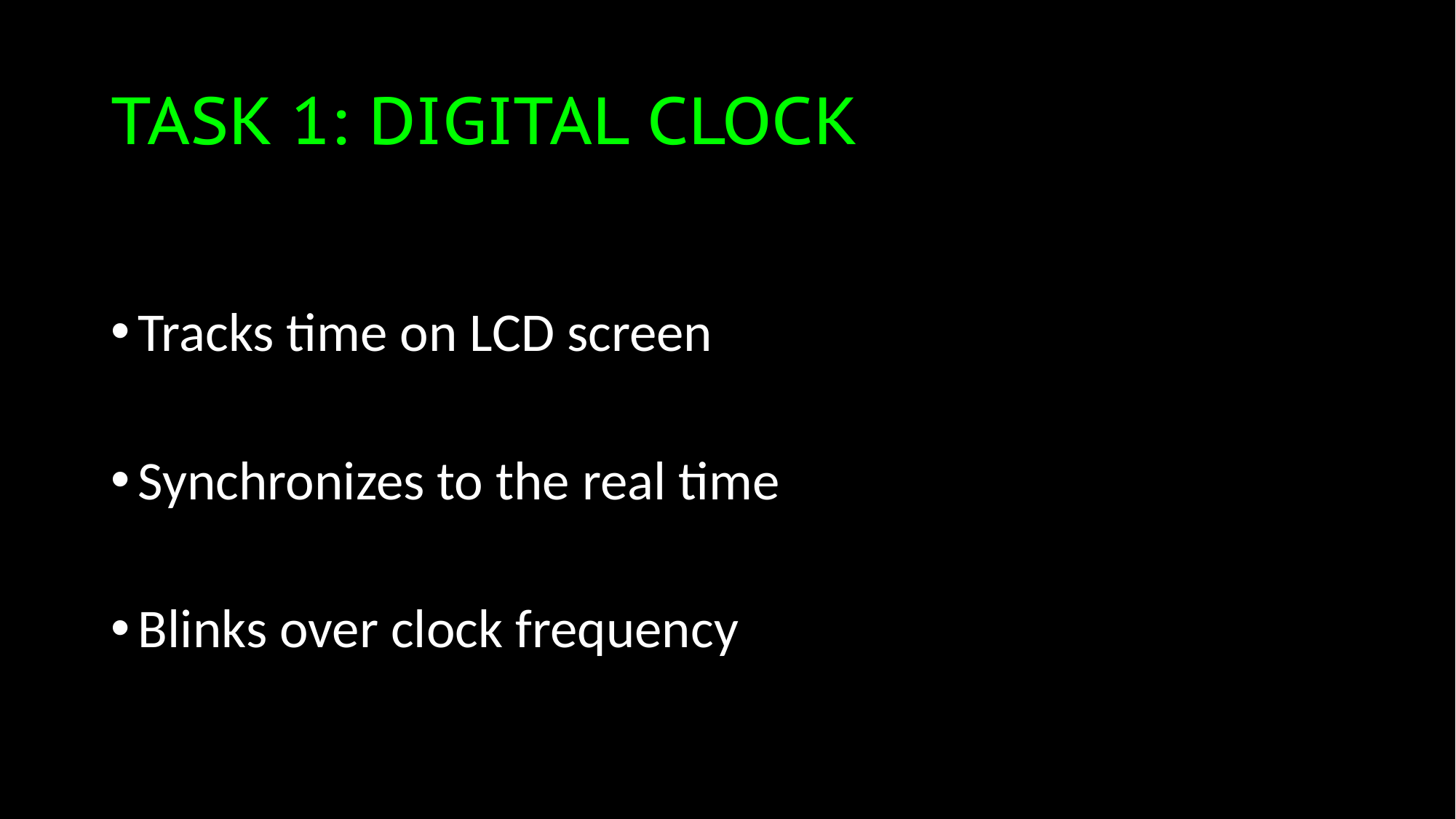

# TASK 1: DIGITAL CLOCK

Tracks time on LCD screen

Synchronizes to the real time

Blinks over clock frequency